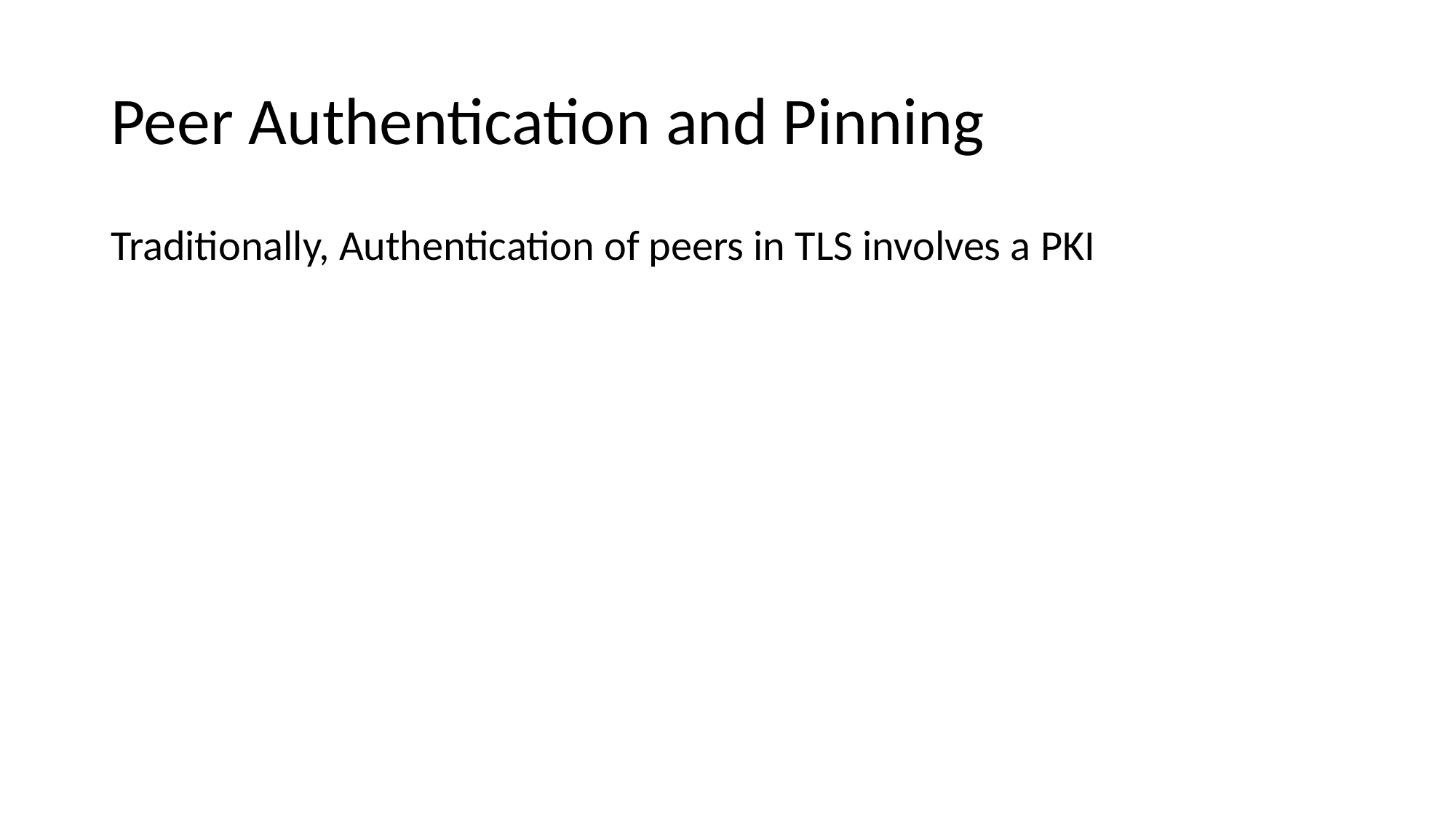

# Peer Authentication and Pinning
Traditionally, Authentication of peers in TLS involves a PKI